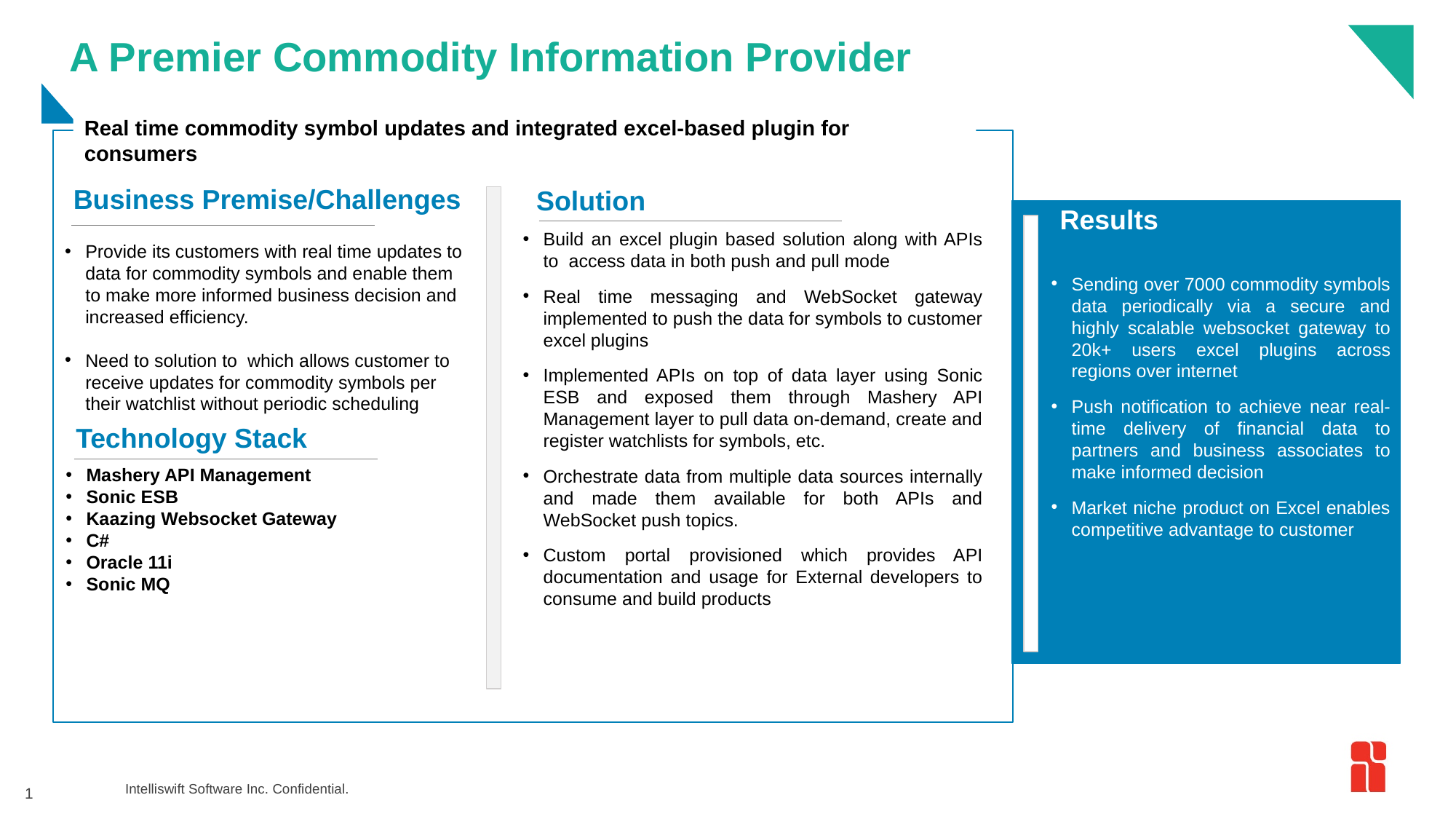

# A Premier Commodity Information Provider
Real time commodity symbol updates and integrated excel-based plugin for consumers

Business Premise/Challenges
Solution

Results

Build an excel plugin based solution along with APIs to  access data in both push and pull mode
Real time messaging and WebSocket gateway implemented to push the data for symbols to customer excel plugins
Implemented APIs on top of data layer using Sonic ESB and exposed them through Mashery API Management layer to pull data on-demand, create and register watchlists for symbols, etc.
Orchestrate data from multiple data sources internally and made them available for both APIs and WebSocket push topics.
Custom portal provisioned which provides API documentation and usage for External developers to consume and build products
Provide its customers with real time updates to data for commodity symbols and enable them to make more informed business decision and increased efficiency.

Need to solution to  which allows customer to  receive updates for commodity symbols per their watchlist without periodic scheduling

Sending over 7000 commodity symbols data periodically via a secure and highly scalable websocket gateway to 20k+ users excel plugins across regions over internet
Push notification to achieve near real-time delivery of financial data to partners and business associates to make informed decision
Market niche product on Excel enables competitive advantage to customer
Technology Stack
Mashery API Management
Sonic ESB
Kaazing Websocket Gateway
C#
Oracle 11i
Sonic MQ